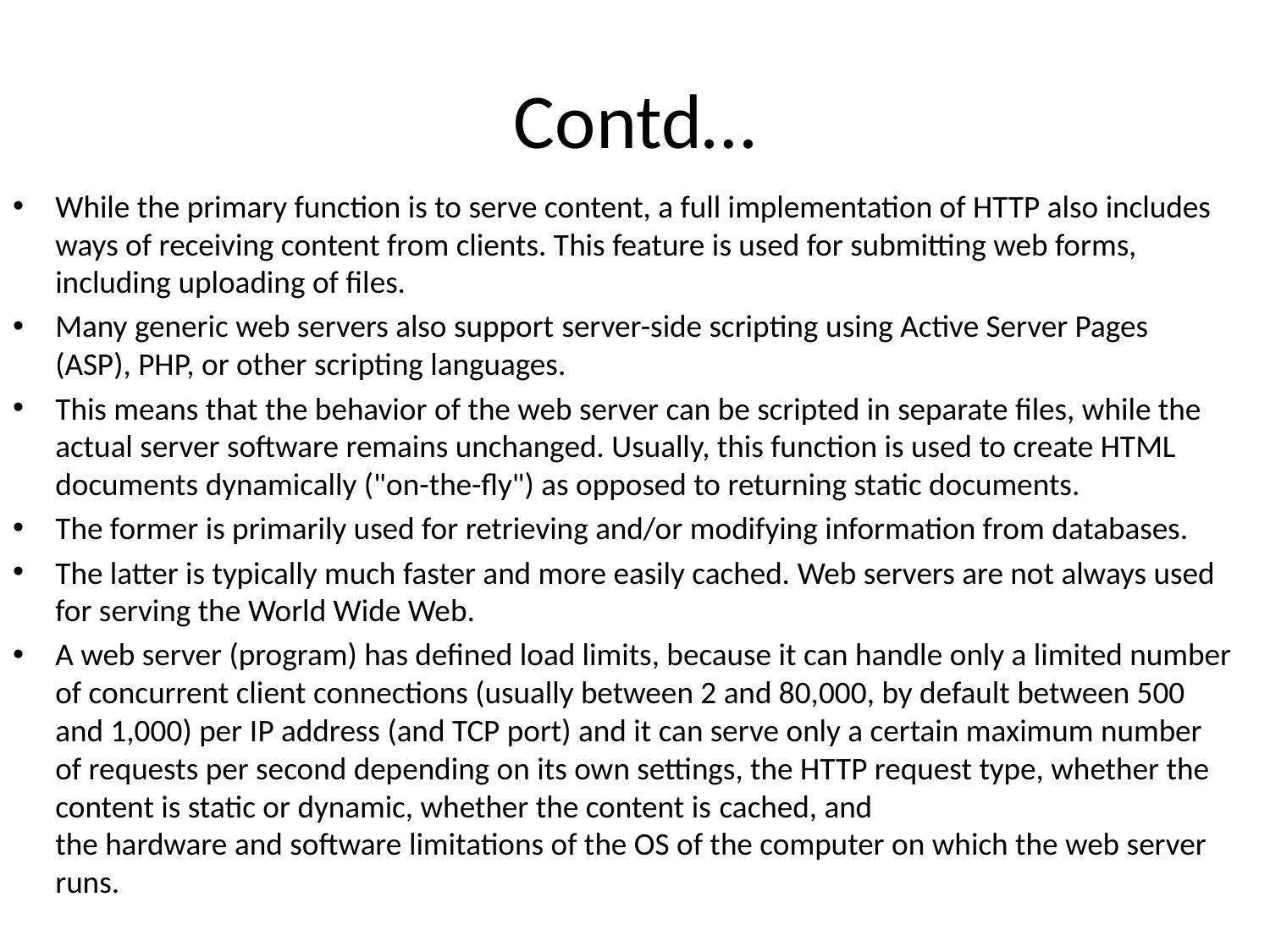

# Contd…
While the primary function is to serve content, a full implementation of HTTP also includes ways of receiving content from clients. This feature is used for submitting web forms, including uploading of files.
Many generic web servers also support server-side scripting using Active Server Pages (ASP), PHP, or other scripting languages.
This means that the behavior of the web server can be scripted in separate files, while the actual server software remains unchanged. Usually, this function is used to create HTML documents dynamically ("on-the-fly") as opposed to returning static documents.
The former is primarily used for retrieving and/or modifying information from databases.
The latter is typically much faster and more easily cached. Web servers are not always used for serving the World Wide Web.
A web server (program) has defined load limits, because it can handle only a limited number of concurrent client connections (usually between 2 and 80,000, by default between 500 and 1,000) per IP address (and TCP port) and it can serve only a certain maximum number of requests per second depending on its own settings, the HTTP request type, whether the content is static or dynamic, whether the content is cached, and the hardware and software limitations of the OS of the computer on which the web server runs.